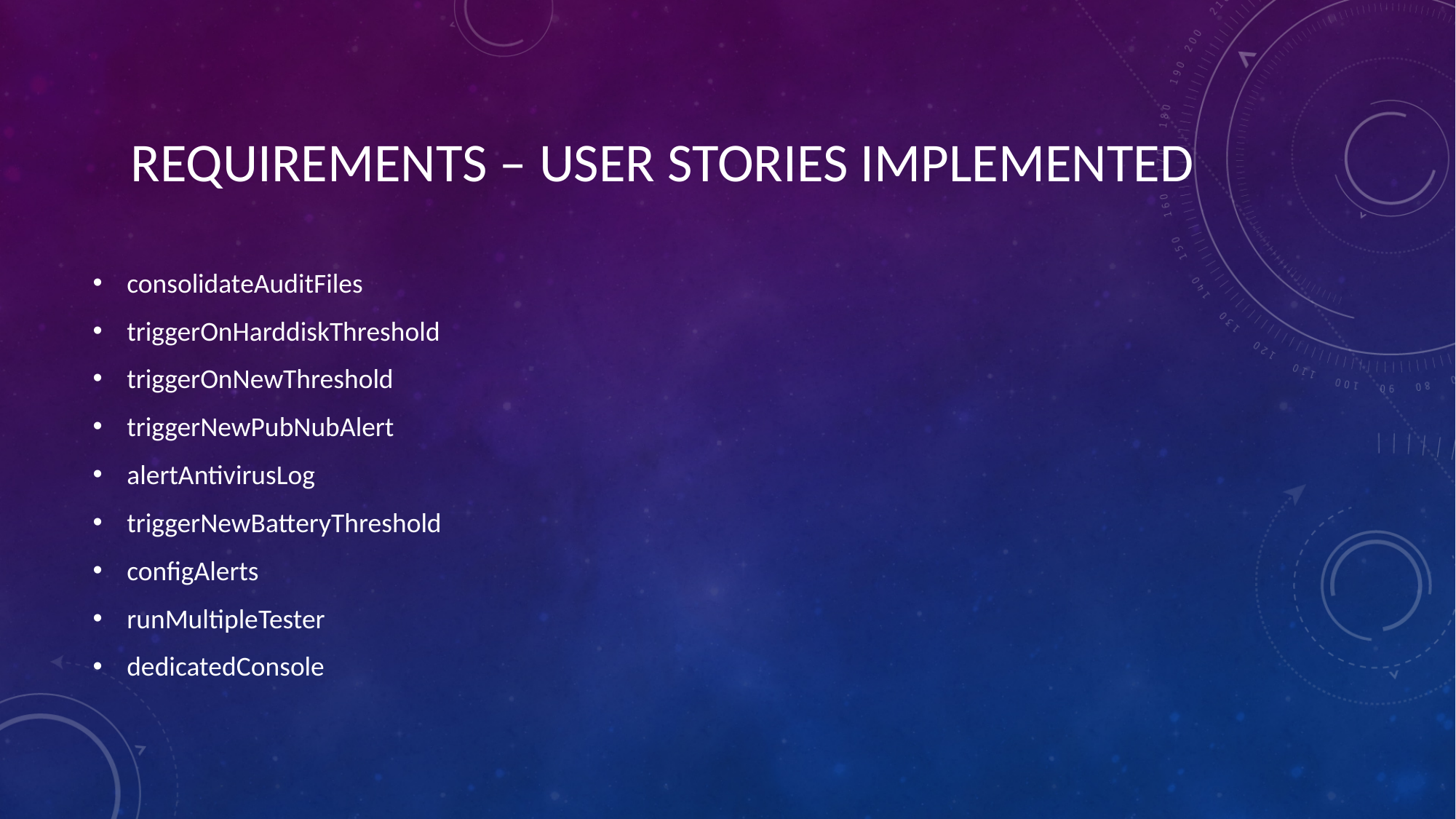

# Requirements – User stories implemented
consolidateAuditFiles
triggerOnHarddiskThreshold
triggerOnNewThreshold
triggerNewPubNubAlert
alertAntivirusLog
triggerNewBatteryThreshold
configAlerts
runMultipleTester
dedicatedConsole